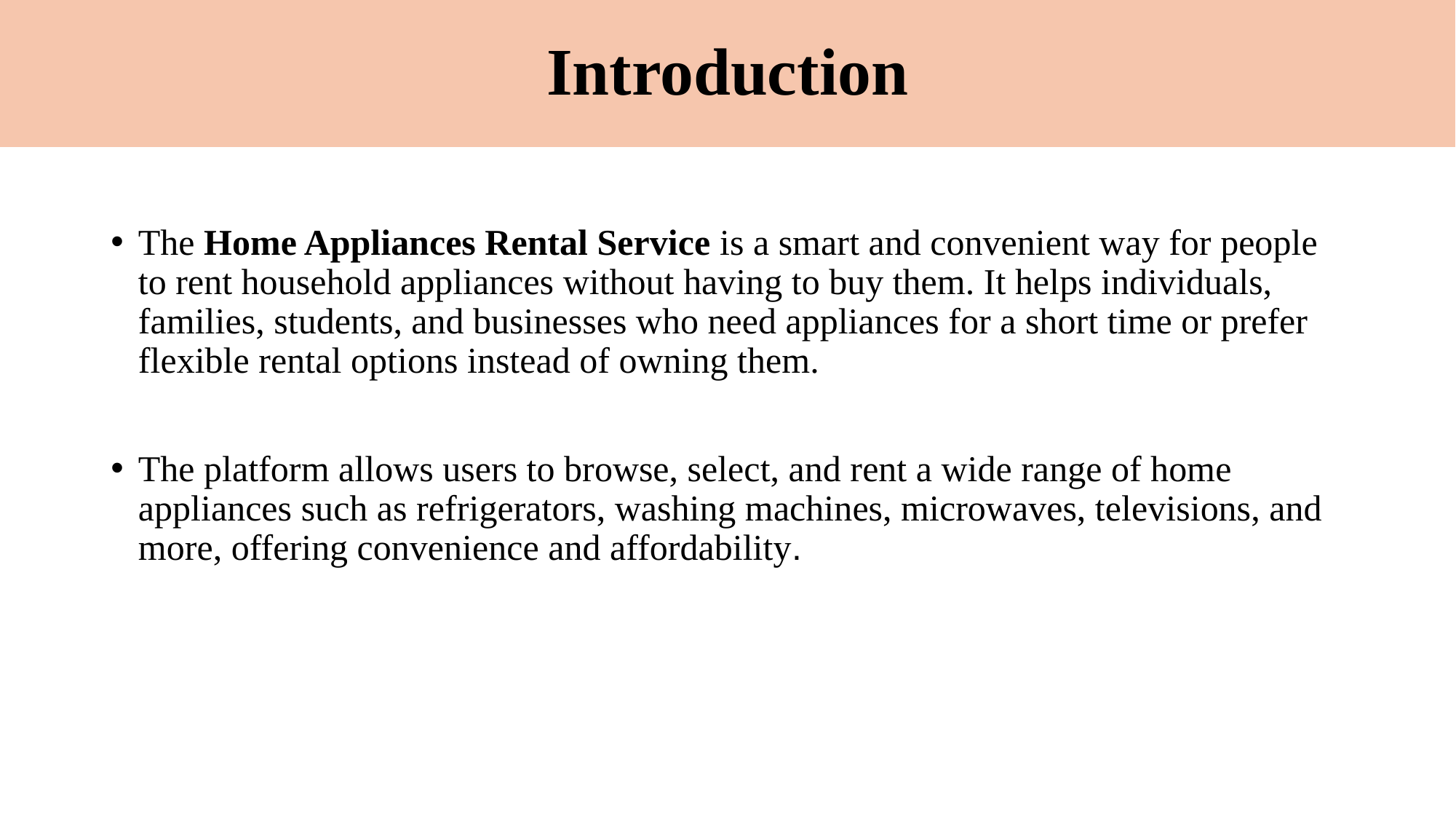

# Introduction
The Home Appliances Rental Service is a smart and convenient way for people to rent household appliances without having to buy them. It helps individuals, families, students, and businesses who need appliances for a short time or prefer flexible rental options instead of owning them.

The platform allows users to browse, select, and rent a wide range of home appliances such as refrigerators, washing machines, microwaves, televisions, and more, offering convenience and affordability.